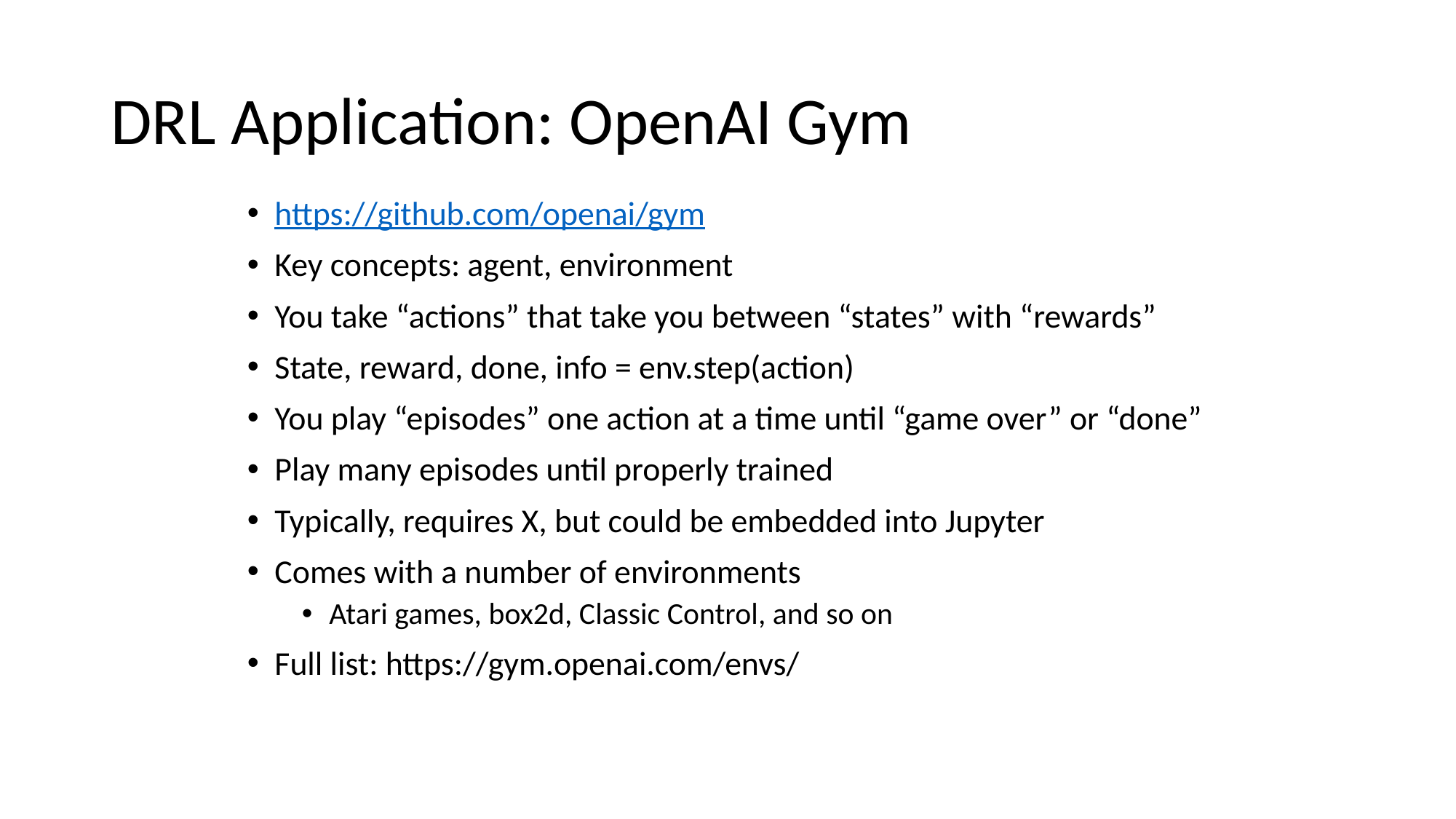

# DRL Application: OpenAI Gym
https://github.com/openai/gym
Key concepts: agent, environment
You take “actions” that take you between “states” with “rewards”
State, reward, done, info = env.step(action)
You play “episodes” one action at a time until “game over” or “done”
Play many episodes until properly trained
Typically, requires X, but could be embedded into Jupyter
Comes with a number of environments
Atari games, box2d, Classic Control, and so on
Full list: https://gym.openai.com/envs/